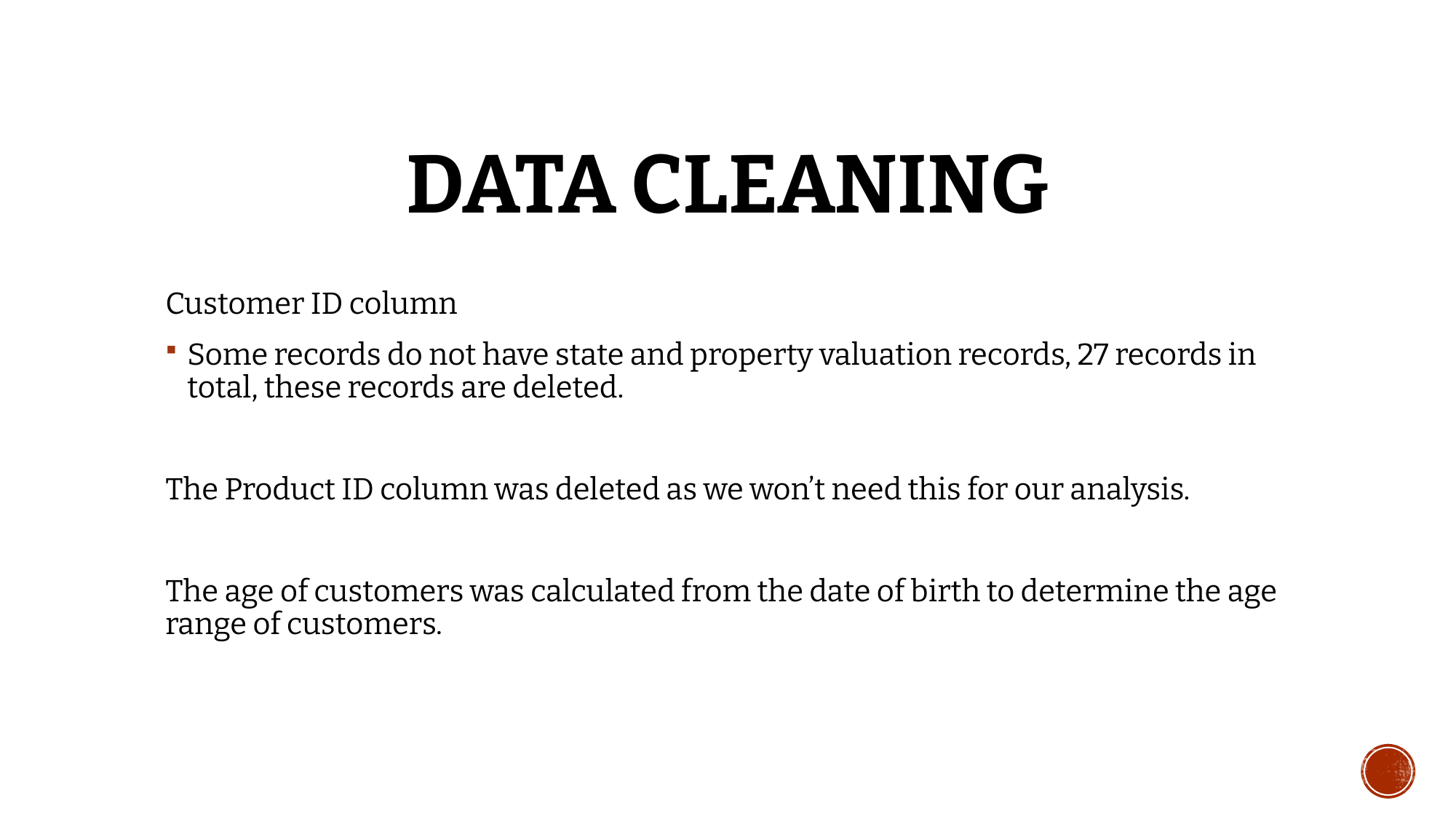

# Data Cleaning
Customer ID column
Some records do not have state and property valuation records, 27 records in total, these records are deleted.

The Product ID column was deleted as we won’t need this for our analysis.

The age of customers was calculated from the date of birth to determine the age range of customers.